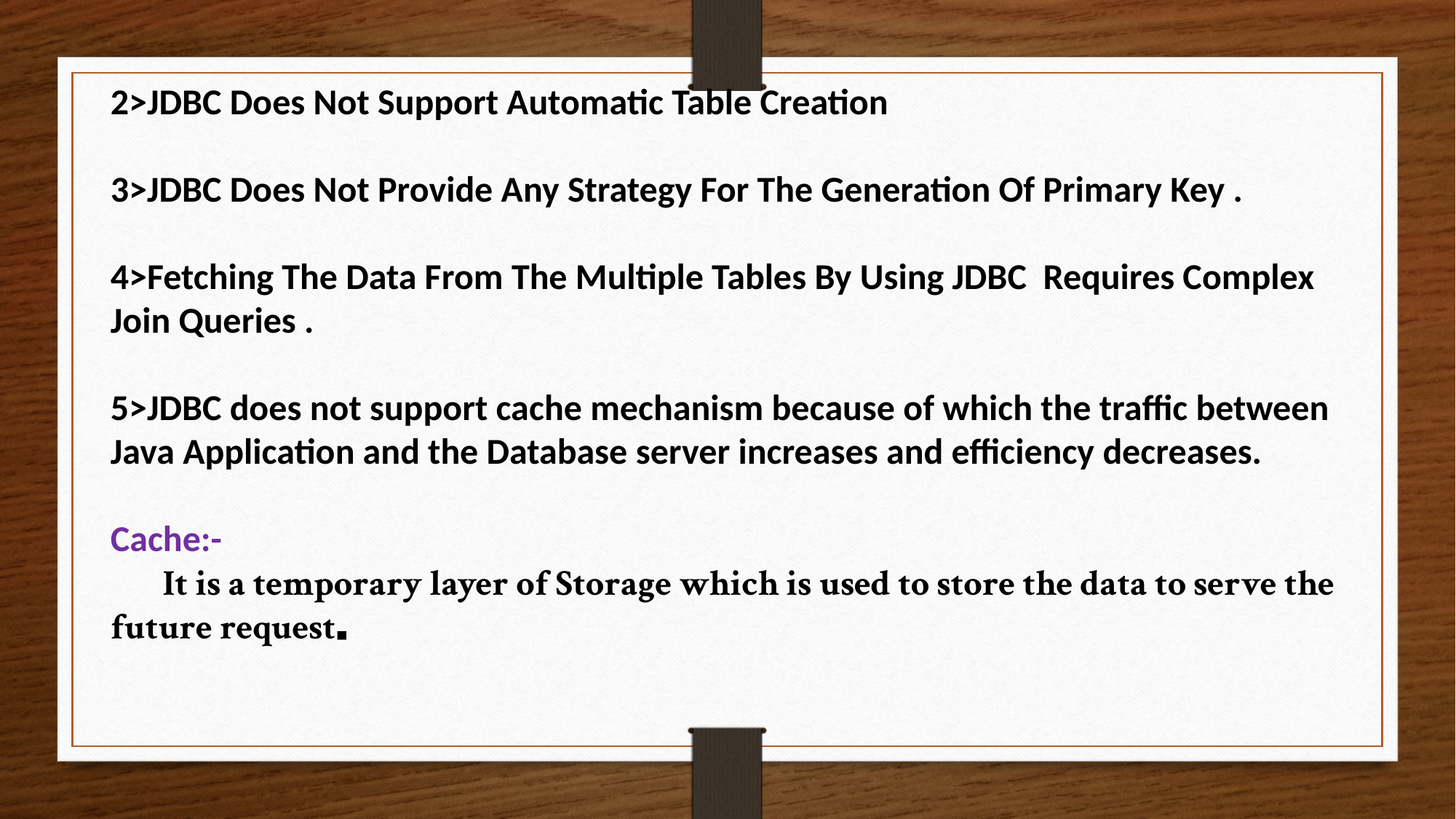

2>JDBC Does Not Support Automatic Table Creation
3>JDBC Does Not Provide Any Strategy For The Generation Of Primary Key .
4>Fetching The Data From The Multiple Tables By Using JDBC  Requires Complex Join Queries .

5>JDBC does not support cache mechanism because of which the traffic between Java Application and the Database server increases and efficiency decreases.

Cache:-
       It is a temporary layer of Storage which is used to store the data to serve the   future request.